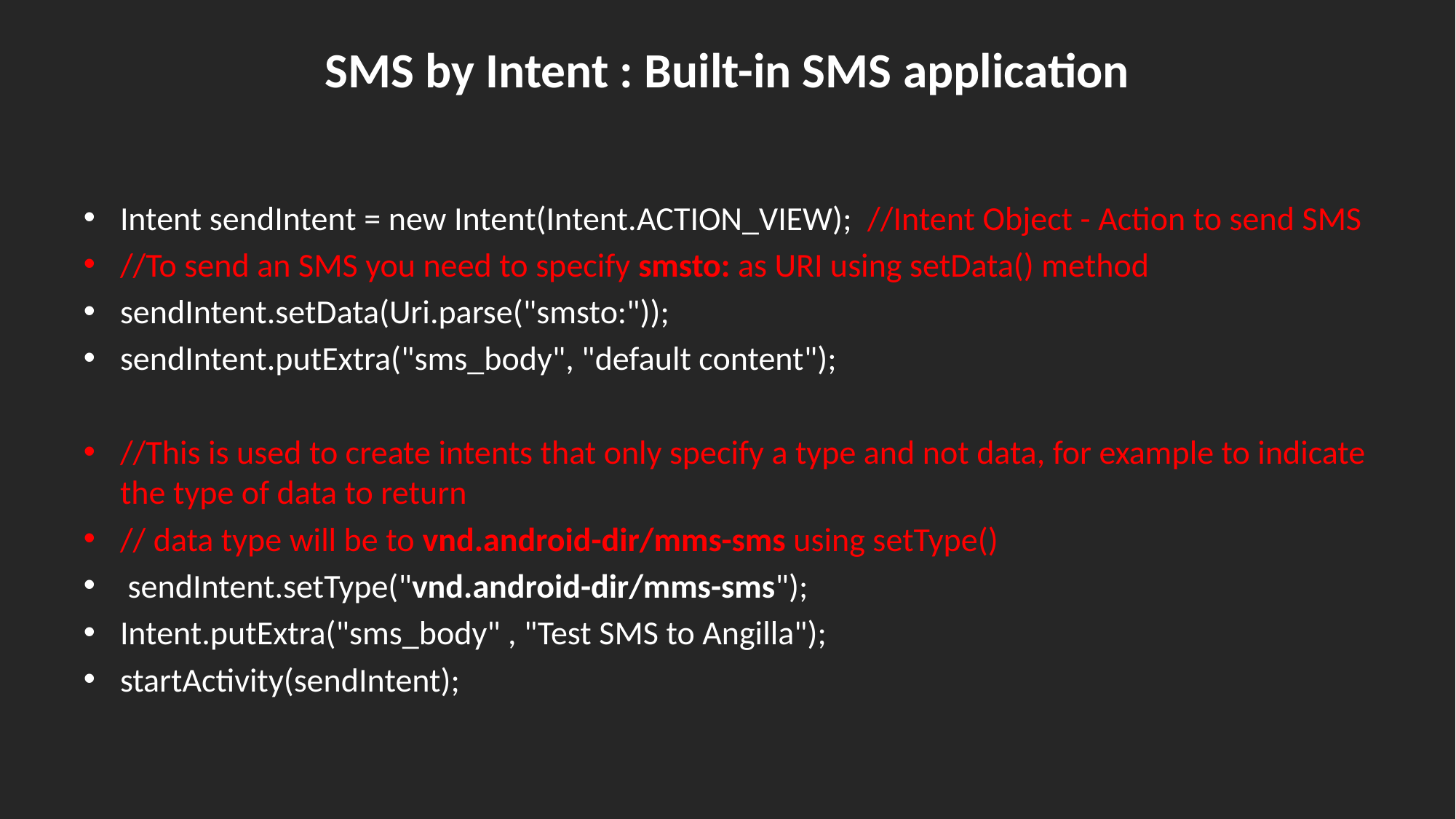

# SMS by Intent : Built-in SMS application
Intent sendIntent = new Intent(Intent.ACTION_VIEW);  //Intent Object - Action to send SMS
//To send an SMS you need to specify smsto: as URI using setData() method
sendIntent.setData(Uri.parse("smsto:"));
sendIntent.putExtra("sms_body", "default content");

//This is used to create intents that only specify a type and not data, for example to indicate the type of data to return
// data type will be to vnd.android-dir/mms-sms using setType()
 sendIntent.setType("vnd.android-dir/mms-sms");
Intent.putExtra("sms_body" , "Test SMS to Angilla");
startActivity(sendIntent);